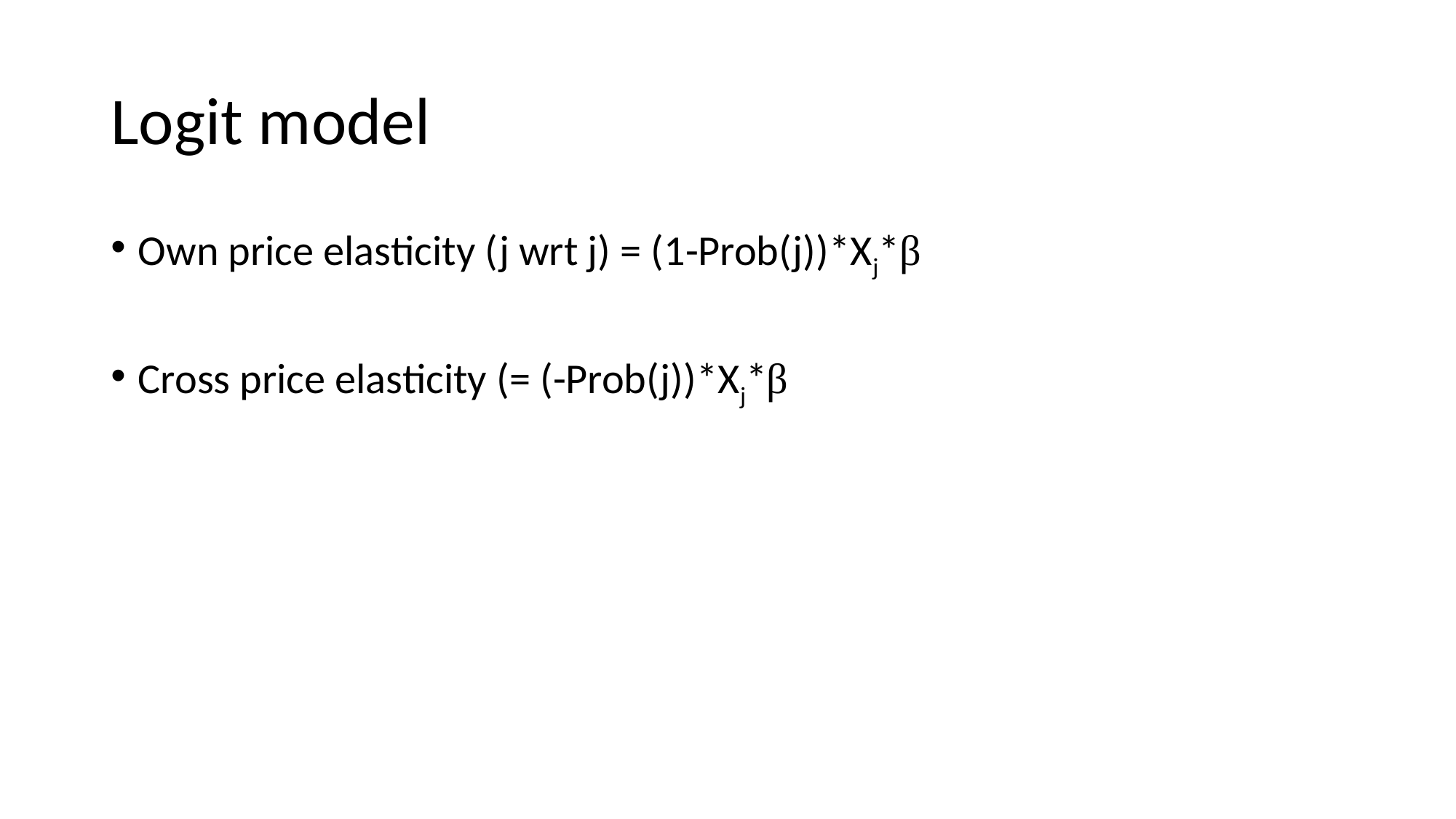

# Logit model
Own price elasticity (j wrt j) = (1-Prob(j))*Xj*β

Cross price elasticity (= (-Prob(j))*Xj*β